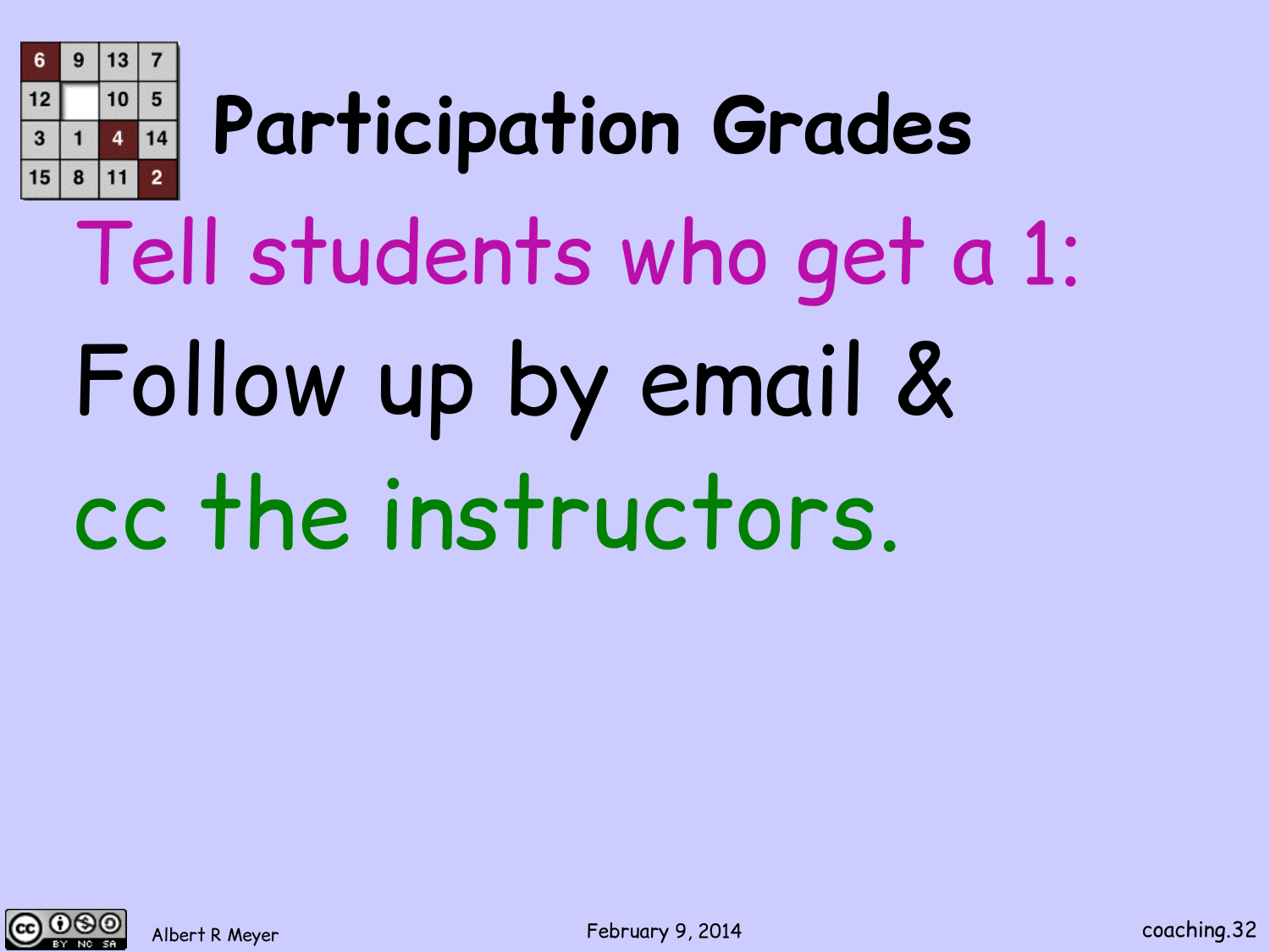

# Participation Grades
Tell students who get a 1:
Follow up by email &
cc the instructors.
coaching.32